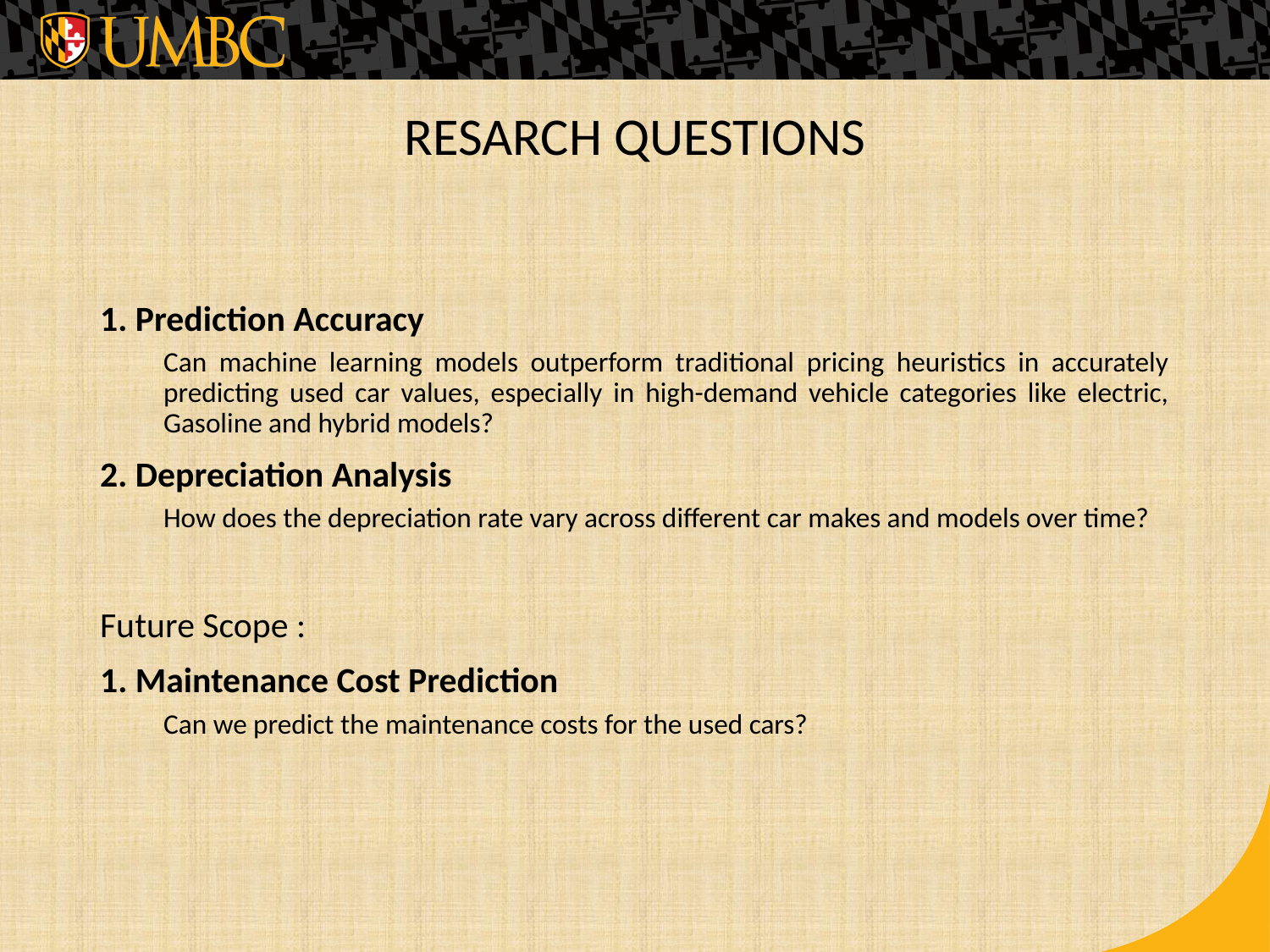

# RESARCH QUESTIONS

1. Prediction Accuracy
Can machine learning models outperform traditional pricing heuristics in accurately predicting used car values, especially in high-demand vehicle categories like electric, Gasoline and hybrid models?
2. Depreciation Analysis
How does the depreciation rate vary across different car makes and models over time?

Future Scope :
1. Maintenance Cost Prediction
Can we predict the maintenance costs for the used cars?